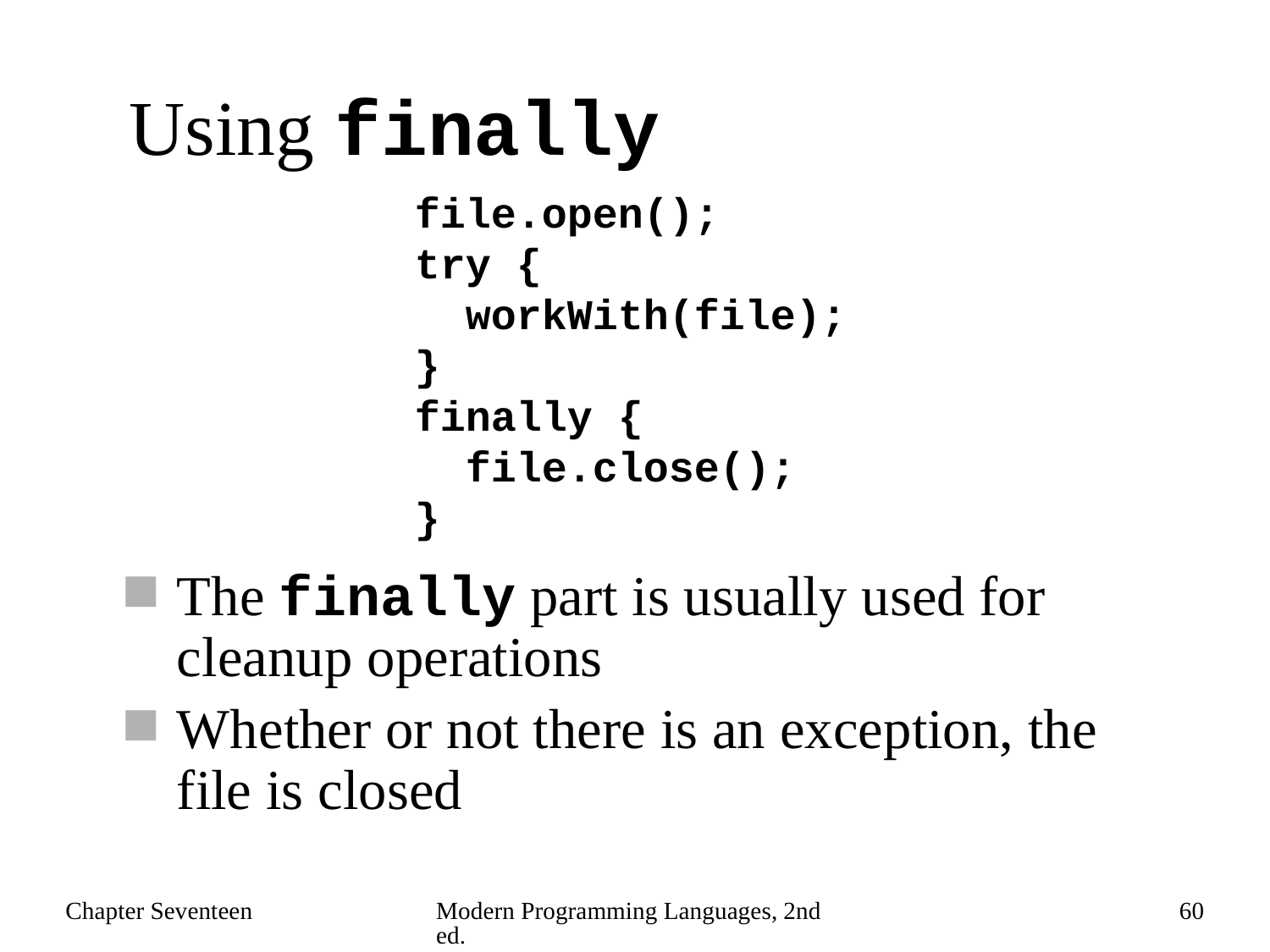

# Using finally
file.open();
try {
  workWith(file);
}
finally {
  file.close();
}
The finally part is usually used for cleanup operations
Whether or not there is an exception, the file is closed
Chapter Seventeen
Modern Programming Languages, 2nd ed.
60